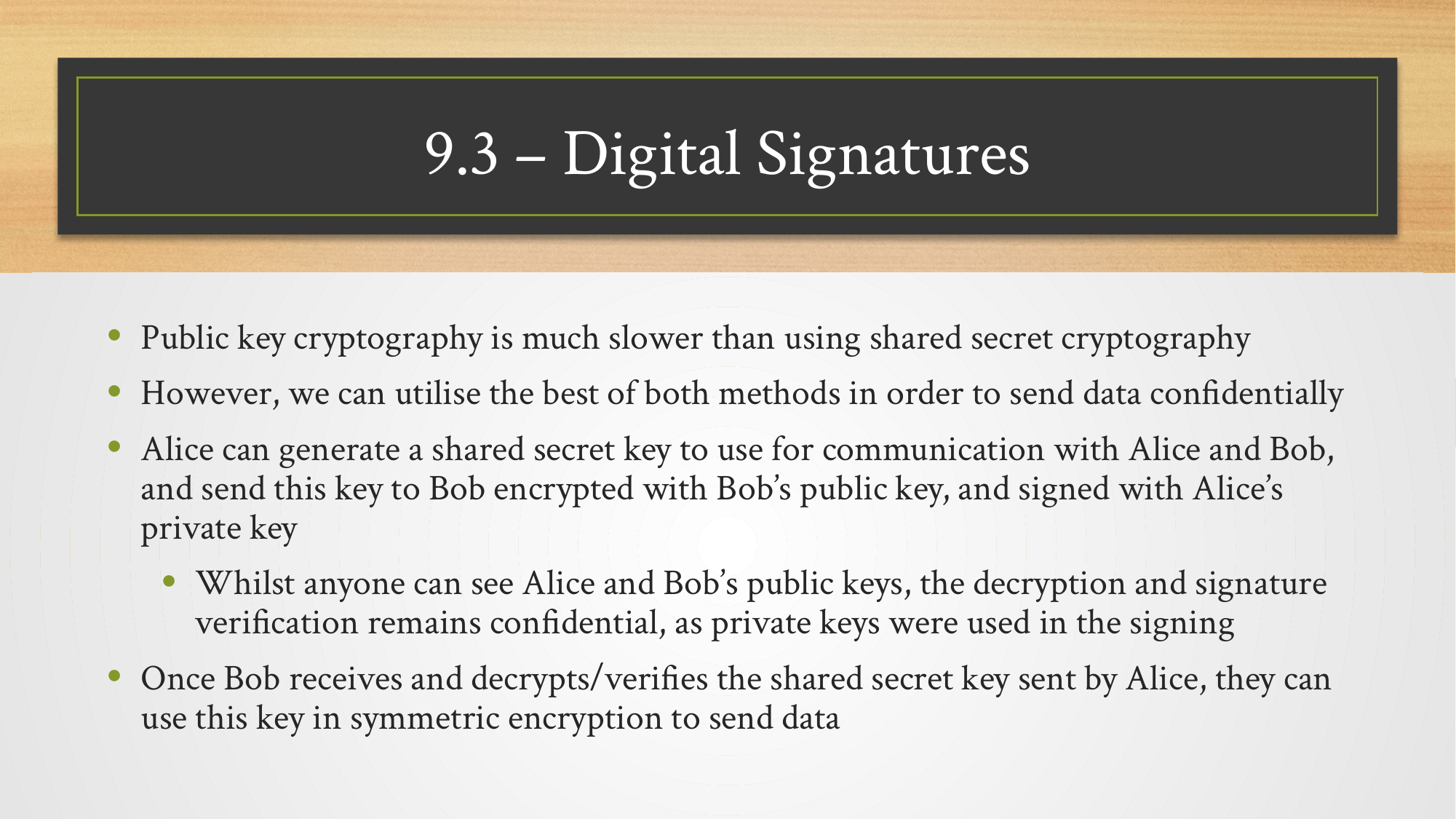

# 9.3 – Digital Signatures

Public key cryptography is much slower than using shared secret cryptography
However, we can utilise the best of both methods in order to send data confidentially
Alice can generate a shared secret key to use for communication with Alice and Bob, and send this key to Bob encrypted with Bob’s public key, and signed with Alice’s private key
Whilst anyone can see Alice and Bob’s public keys, the decryption and signature verification remains confidential, as private keys were used in the signing
Once Bob receives and decrypts/verifies the shared secret key sent by Alice, they can use this key in symmetric encryption to send data